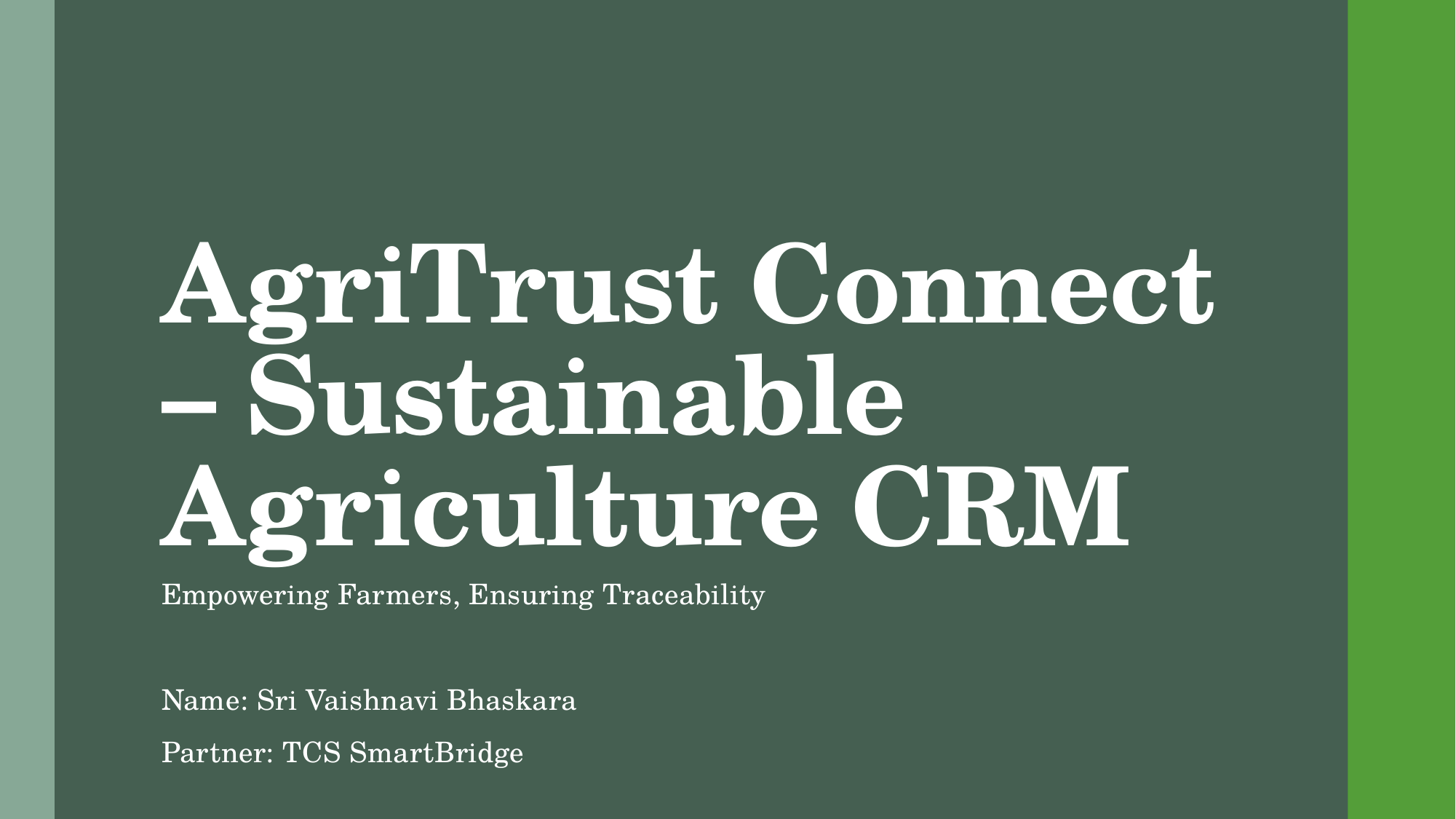

# AgriTrust Connect – Sustainable Agriculture CRM
Empowering Farmers, Ensuring Traceability

Name: Sri Vaishnavi Bhaskara
Partner: TCS SmartBridge